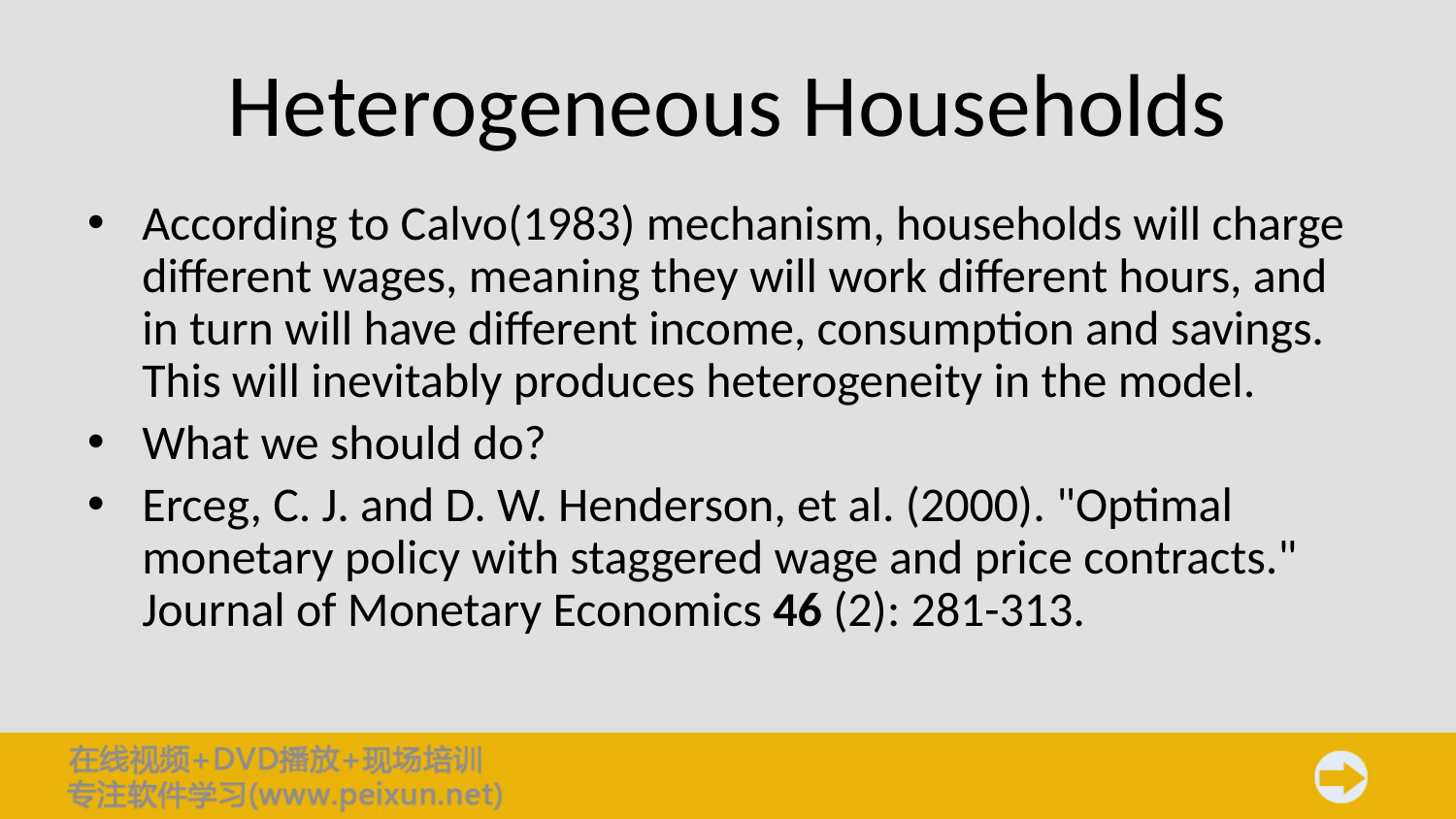

# Heterogeneous Households
According to Calvo(1983) mechanism, households will charge different wages, meaning they will work different hours, and in turn will have different income, consumption and savings. This will inevitably produces heterogeneity in the model.
What we should do?
Erceg, C. J. and D. W. Henderson, et al. (2000). "Optimal monetary policy with staggered wage and price contracts." Journal of Monetary Economics 46 (2): 281-313.